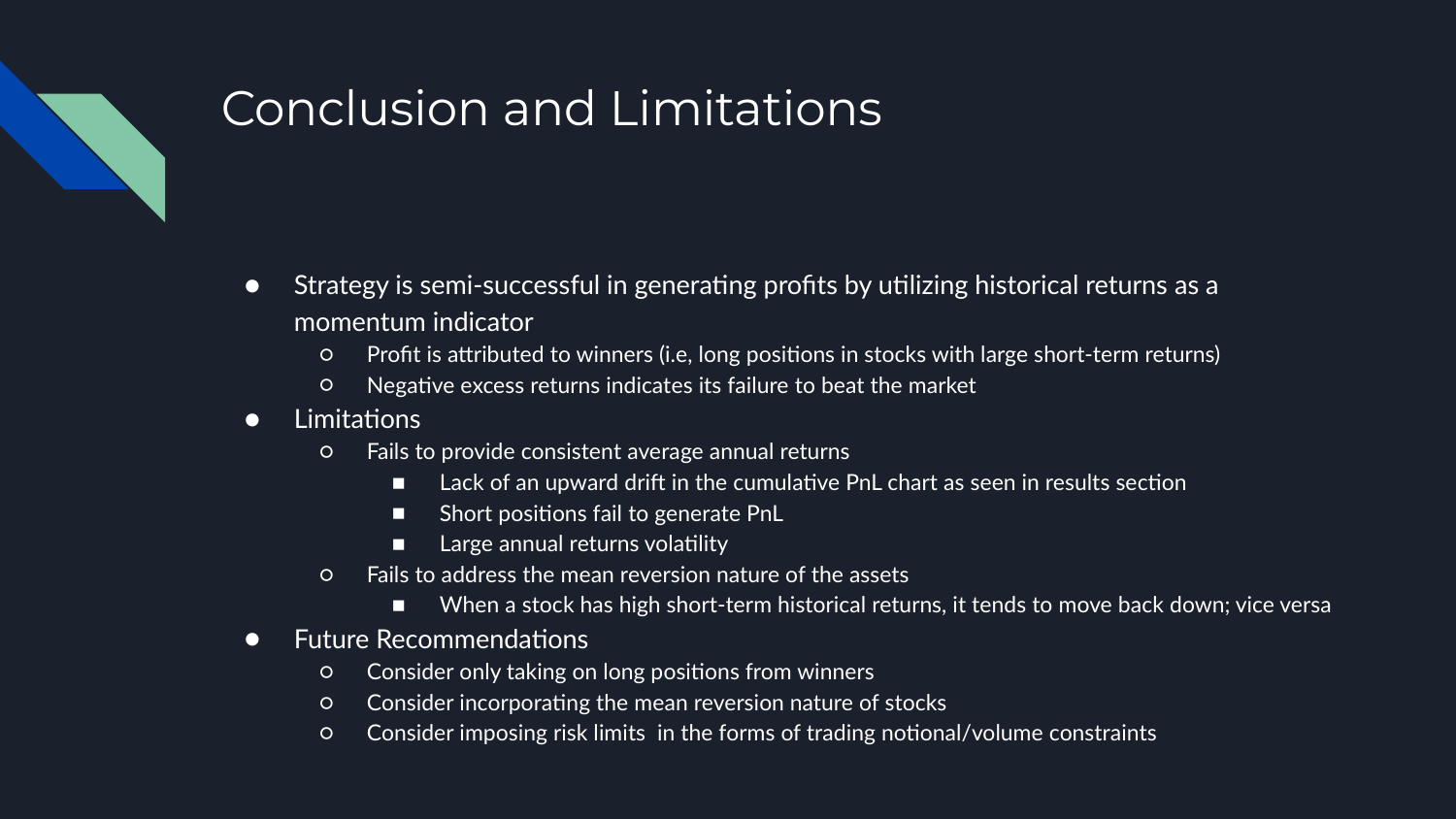

# Conclusion and Limitations
Strategy is semi-successful in generating profits by utilizing historical returns as a momentum indicator
Profit is attributed to winners (i.e, long positions in stocks with large short-term returns)
Negative excess returns indicates its failure to beat the market
Limitations
Fails to provide consistent average annual returns
Lack of an upward drift in the cumulative PnL chart as seen in results section
Short positions fail to generate PnL
Large annual returns volatility
Fails to address the mean reversion nature of the assets
When a stock has high short-term historical returns, it tends to move back down; vice versa
Future Recommendations
Consider only taking on long positions from winners
Consider incorporating the mean reversion nature of stocks
Consider imposing risk limits  in the forms of trading notional/volume constraints